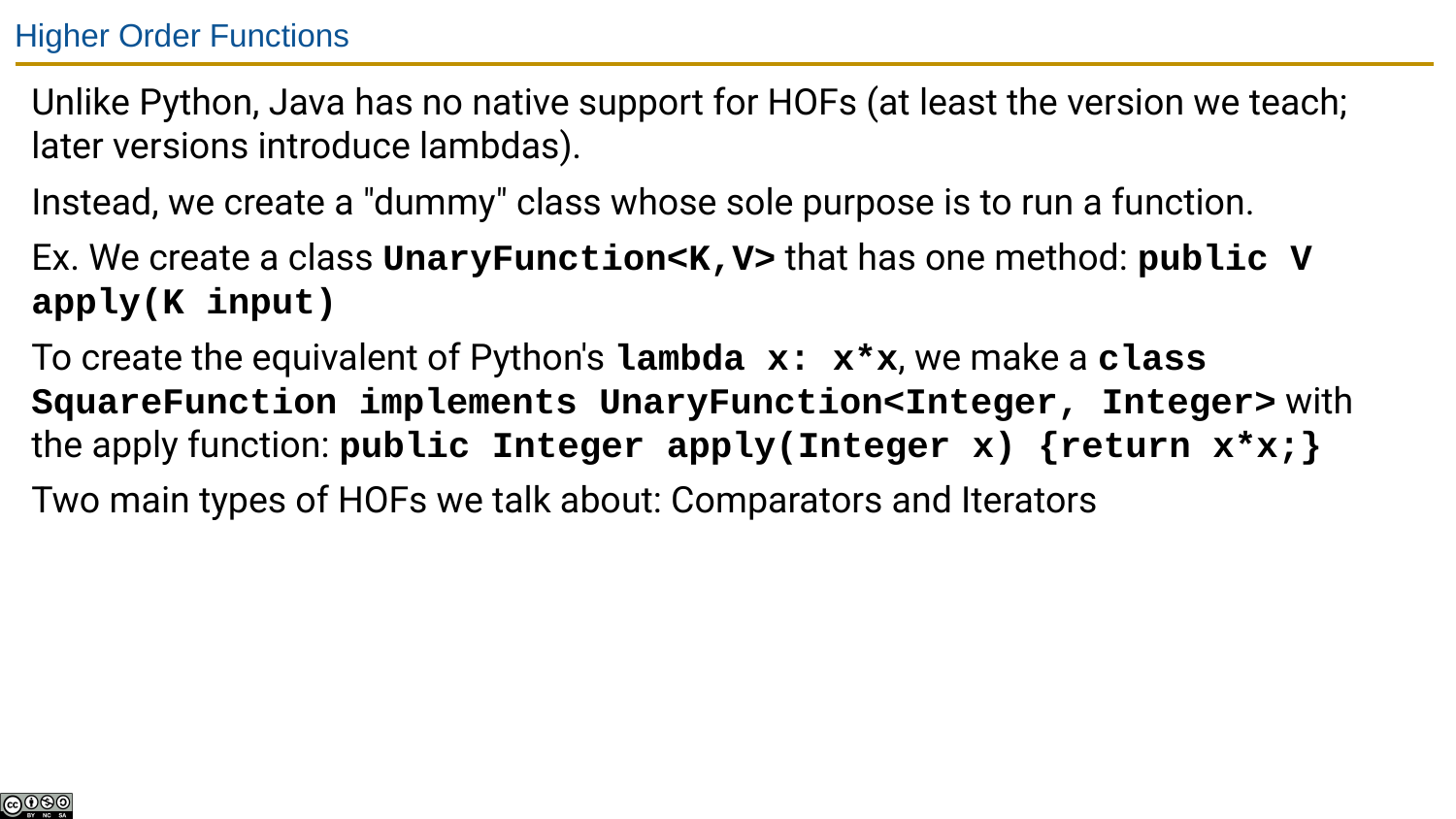

# Higher Order Functions
Unlike Python, Java has no native support for HOFs (at least the version we teach; later versions introduce lambdas).
Instead, we create a "dummy" class whose sole purpose is to run a function.
Ex. We create a class UnaryFunction<K,V> that has one method: public V apply(K input)
To create the equivalent of Python's lambda x: x*x, we make a class SquareFunction implements UnaryFunction<Integer, Integer> with the apply function: public Integer apply(Integer x) {return x*x;}
Two main types of HOFs we talk about: Comparators and Iterators